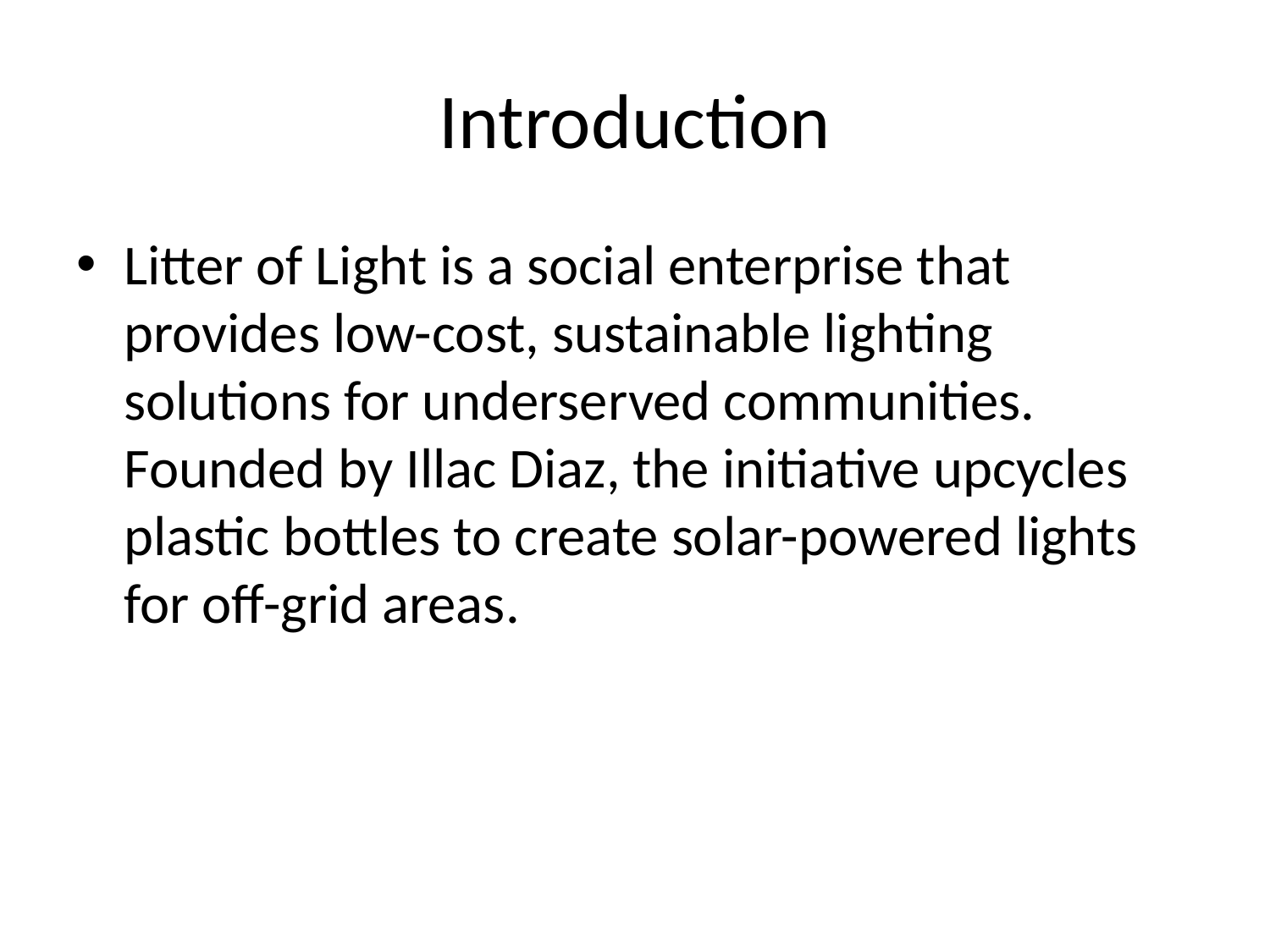

# Introduction
Litter of Light is a social enterprise that provides low-cost, sustainable lighting solutions for underserved communities. Founded by Illac Diaz, the initiative upcycles plastic bottles to create solar-powered lights for off-grid areas.